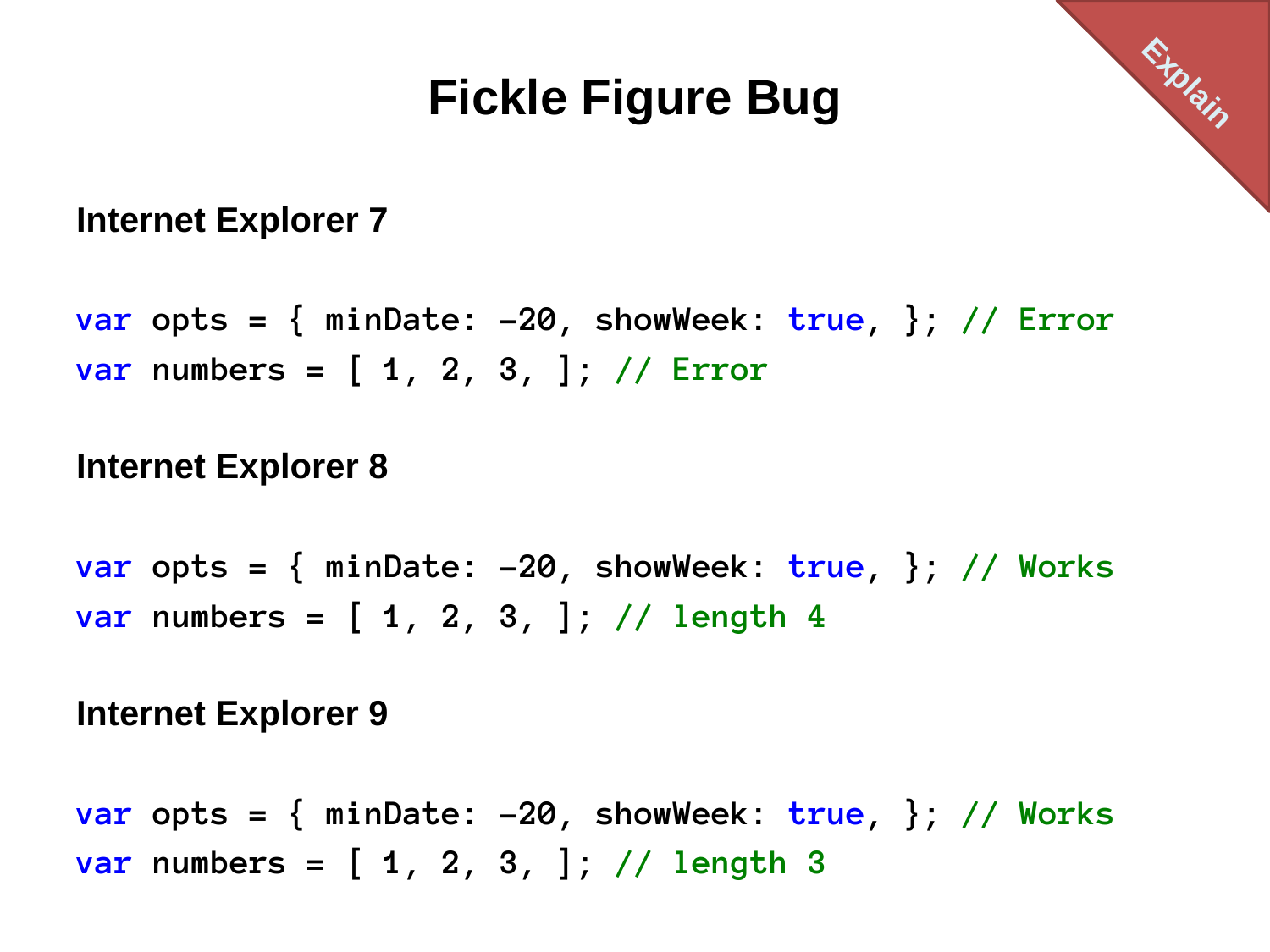

Explain
# Fickle Figure Bug
Internet Explorer 7

var opts = { minDate: -20, showWeek: true, }; // Error
var numbers = [ 1, 2, 3, ]; // Error

Internet Explorer 8

var opts = { minDate: -20, showWeek: true, }; // Works
var numbers = [ 1, 2, 3, ]; // length 4

Internet Explorer 9

var opts = { minDate: -20, showWeek: true, }; // Works
var numbers = [ 1, 2, 3, ]; // length 3